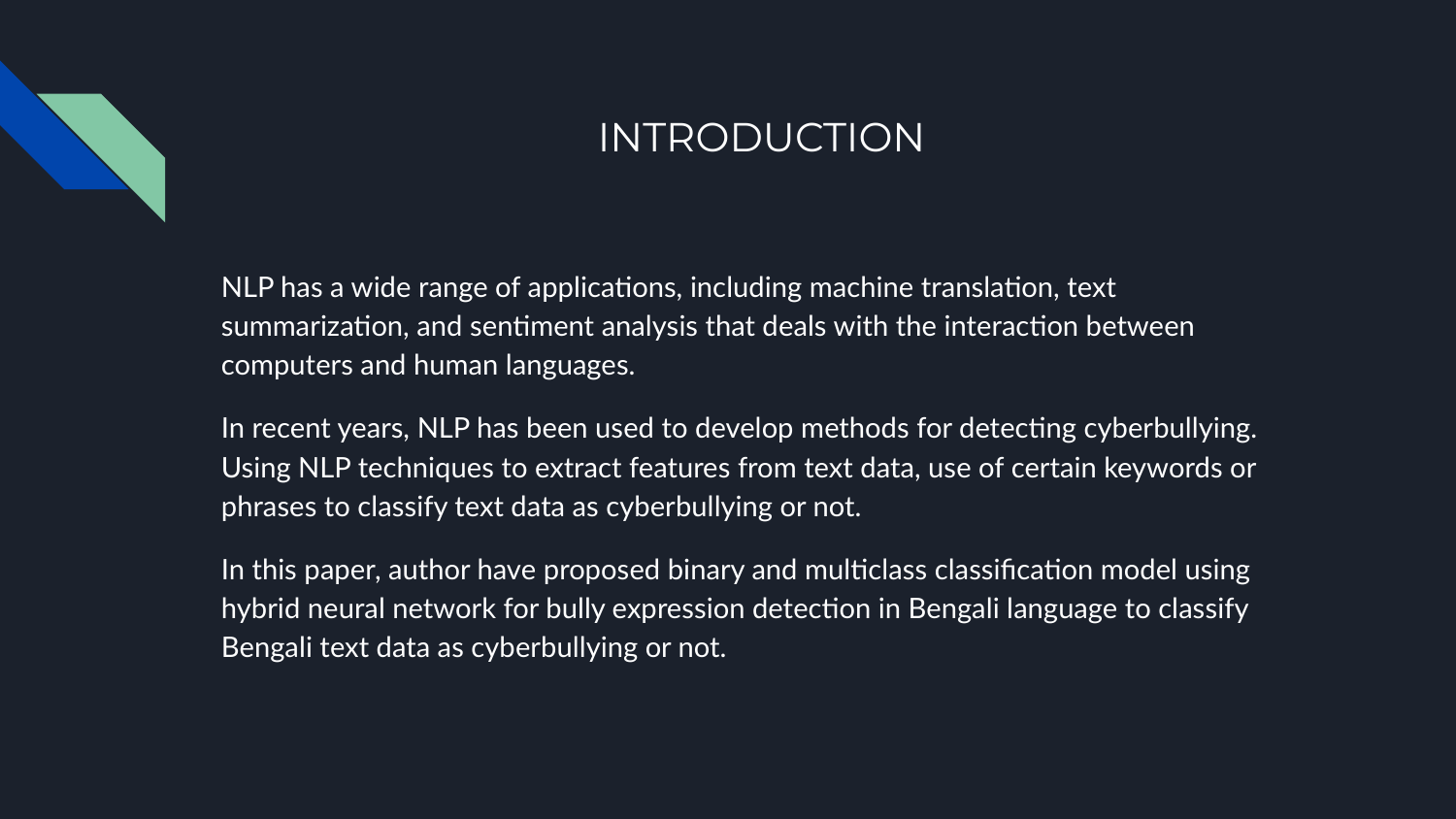

# INTRODUCTION
NLP has a wide range of applications, including machine translation, text summarization, and sentiment analysis that deals with the interaction between computers and human languages.
In recent years, NLP has been used to develop methods for detecting cyberbullying. Using NLP techniques to extract features from text data, use of certain keywords or phrases to classify text data as cyberbullying or not.
In this paper, author have proposed binary and multiclass classification model using hybrid neural network for bully expression detection in Bengali language to classify Bengali text data as cyberbullying or not.